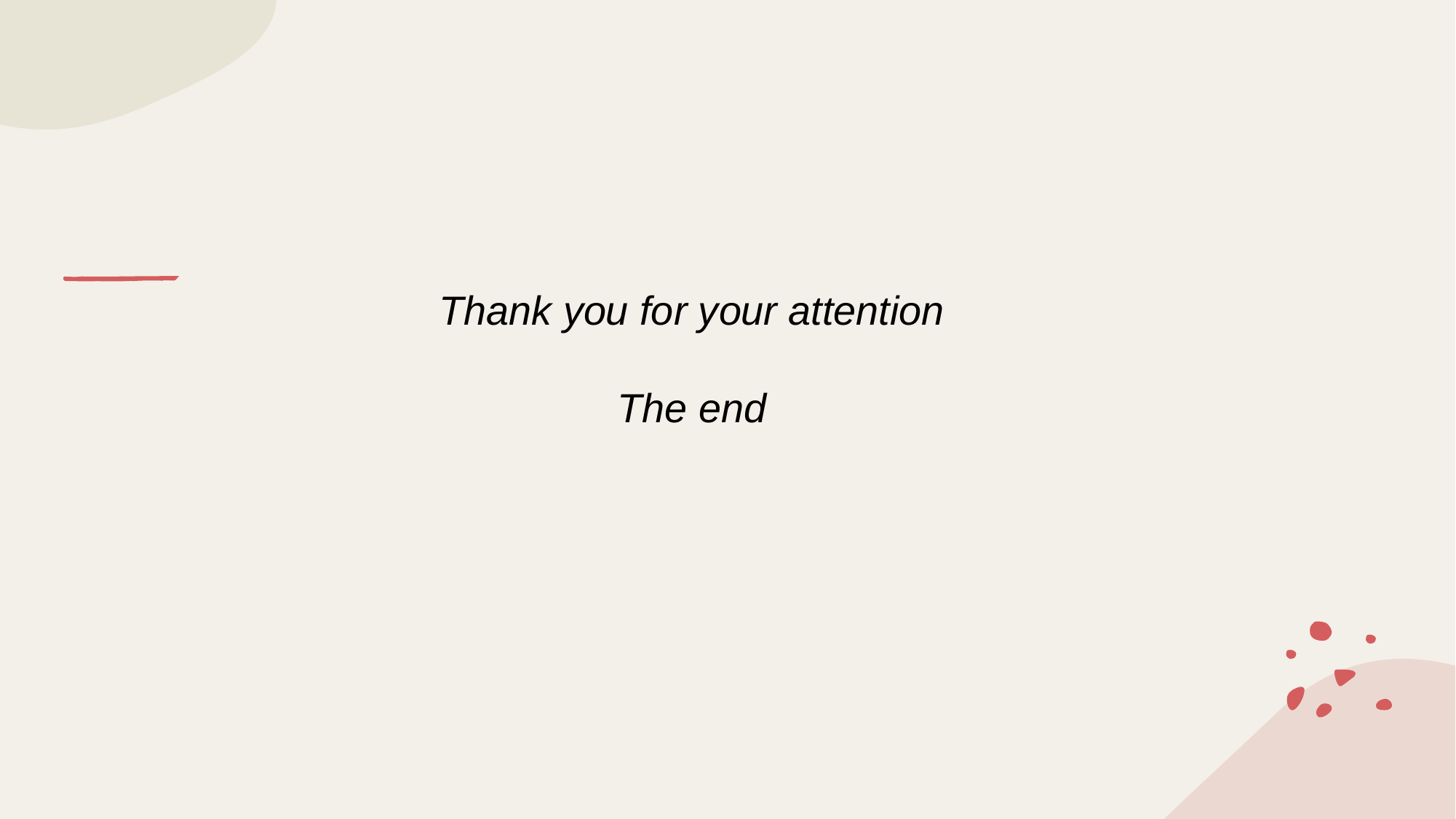

# Thank you for your attention The end